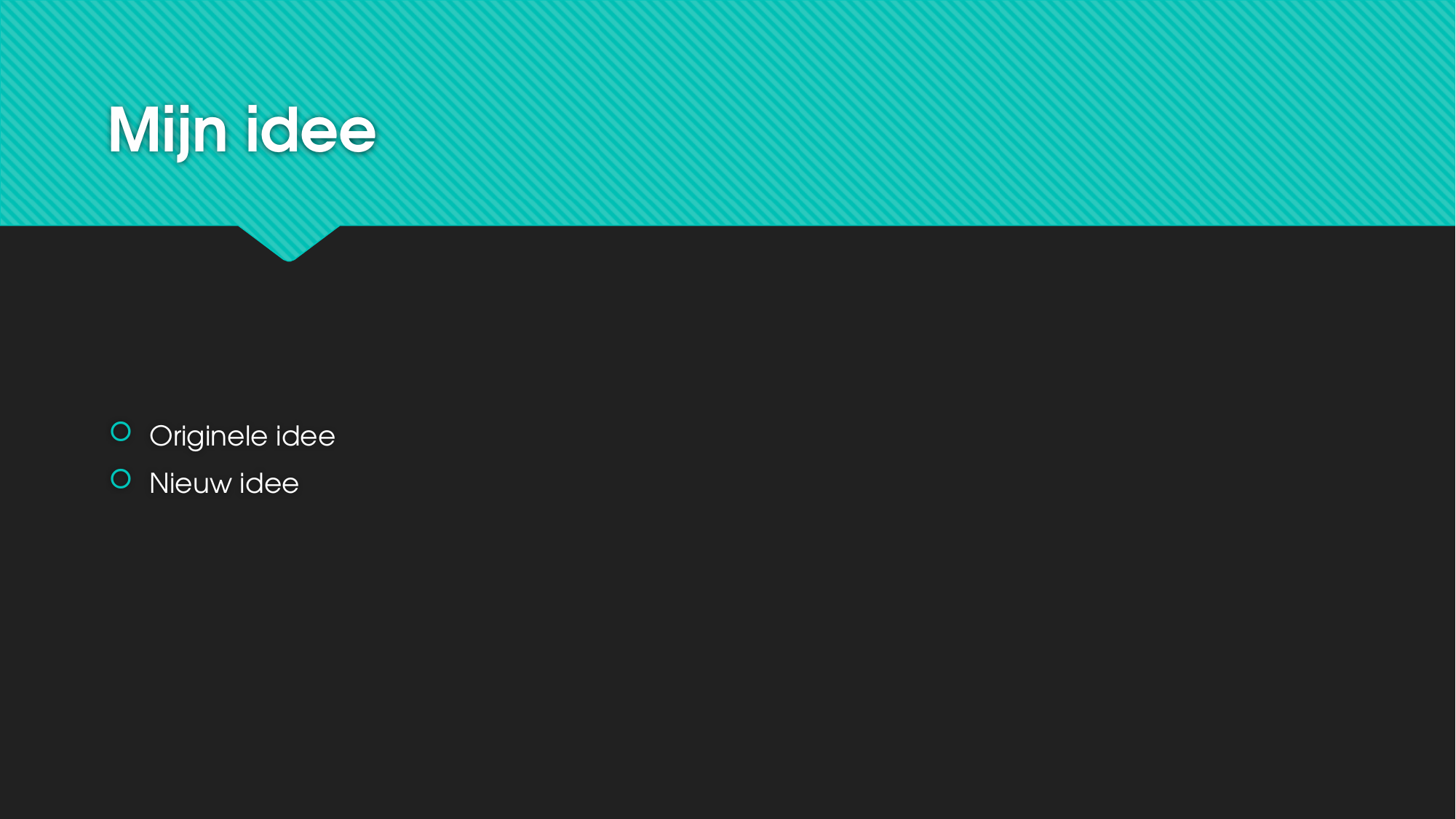

# Mijn idee
Originele idee
Nieuw idee